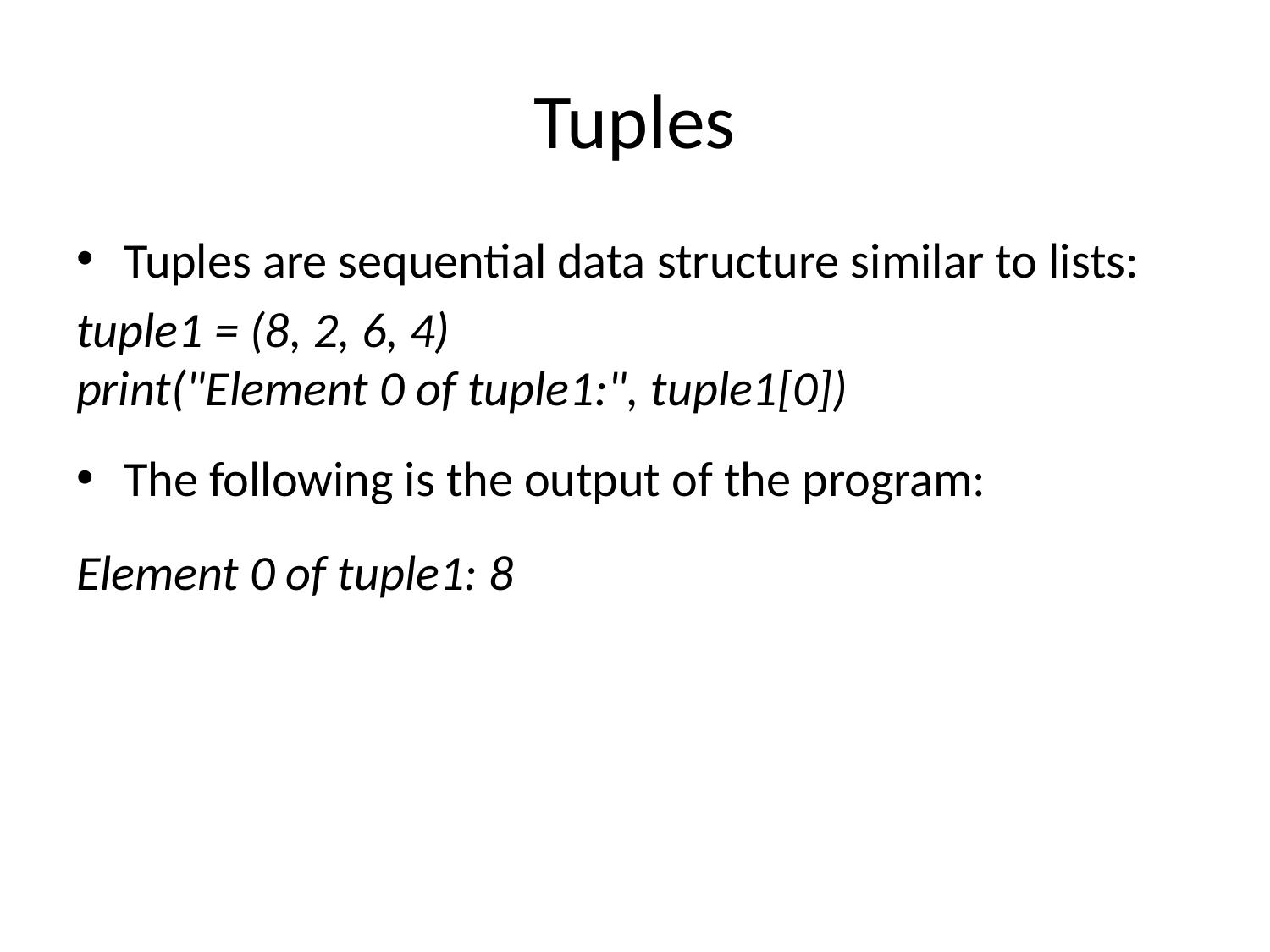

# Tuples
Tuples are sequential data structure similar to lists:
tuple1 = (8, 2, 6, 4)
print("Element 0 of tuple1:", tuple1[0])
The following is the output of the program:

Element 0 of tuple1: 8